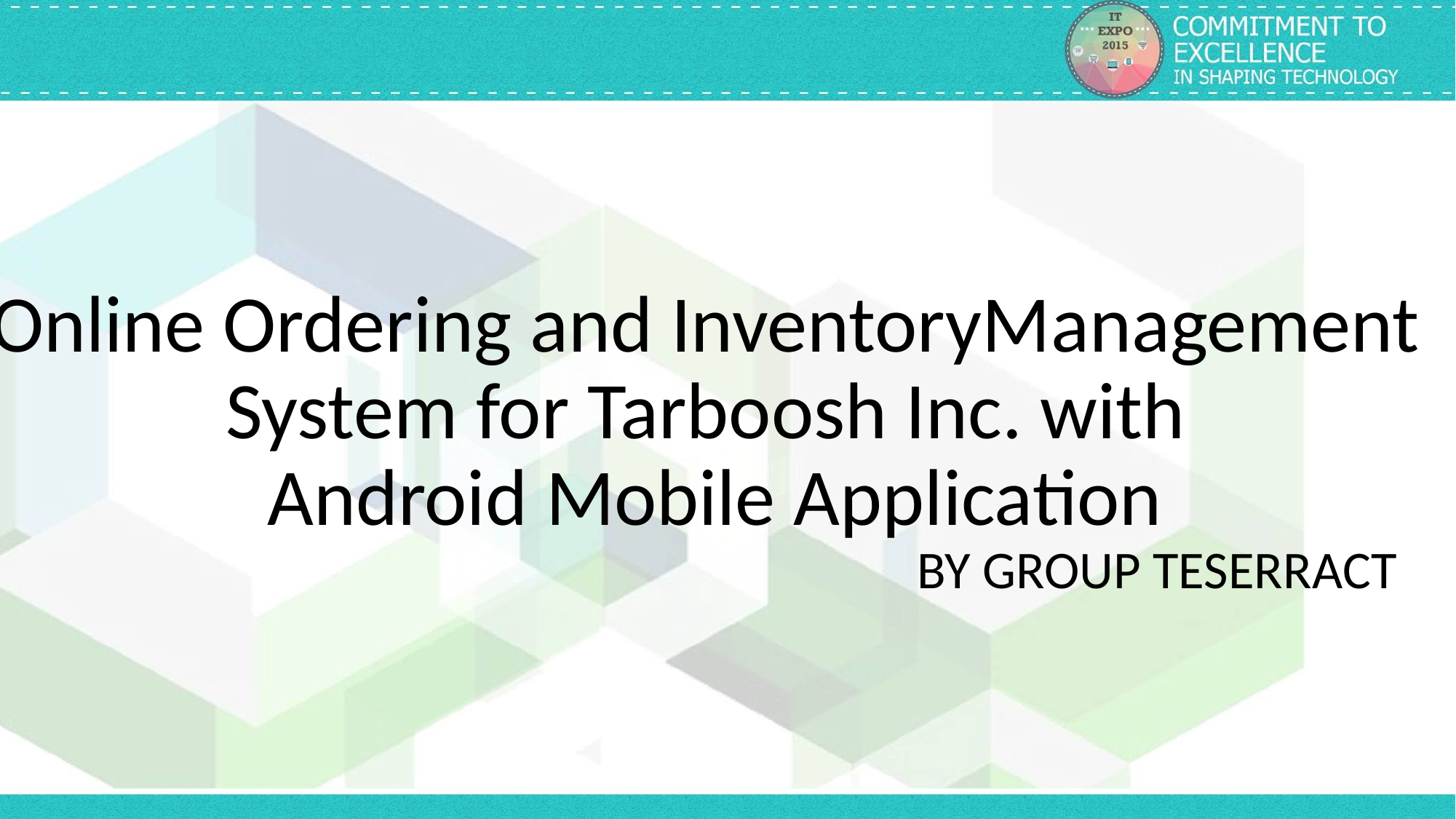

Online Ordering and InventoryManagement
System for Tarboosh Inc. with
Android Mobile Application
BY GROUP TESERRACT